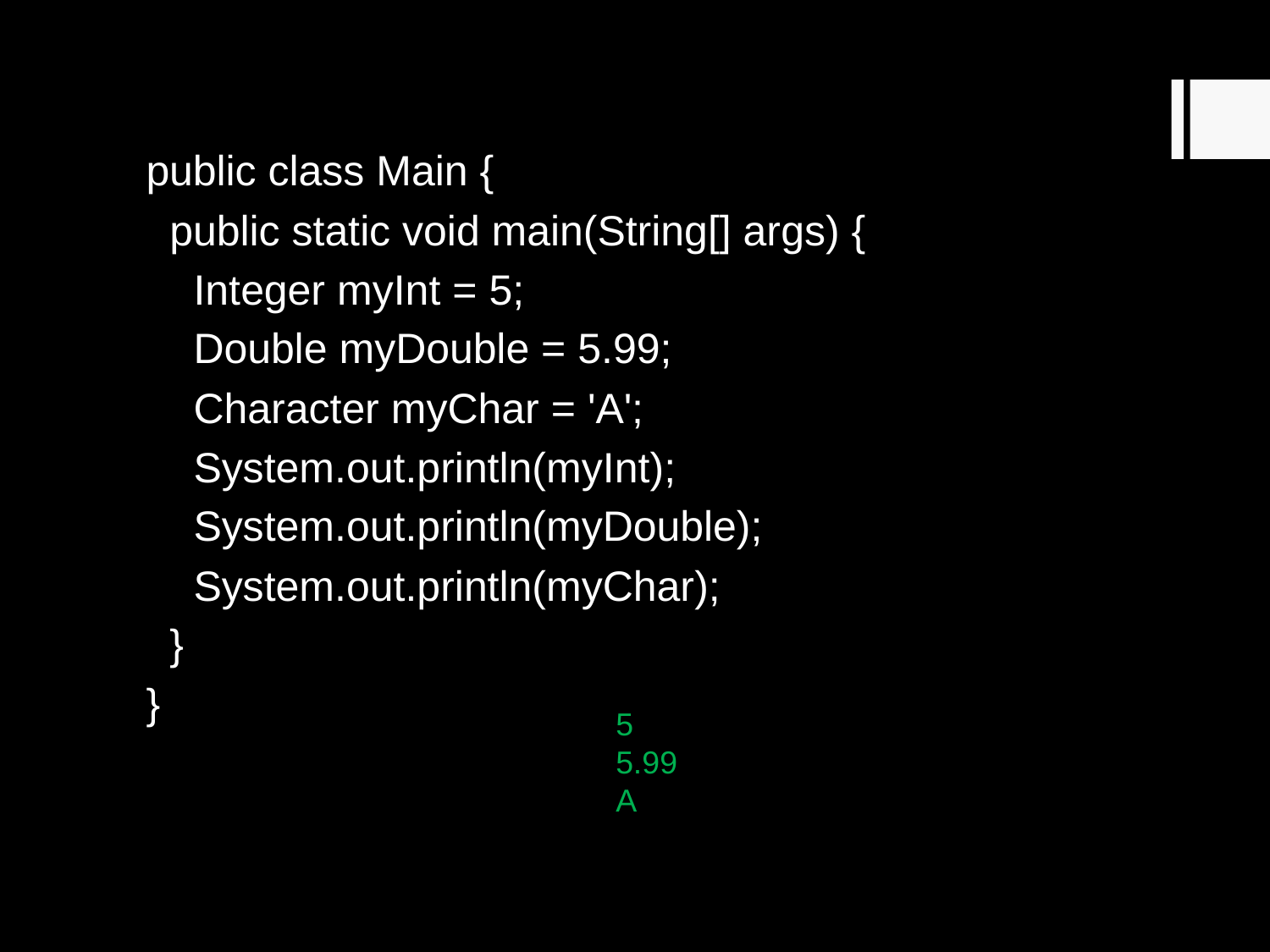

public class Main {
  public static void main(String[] args) {
    Integer myInt = 5;
    Double myDouble = 5.99;
    Character myChar = 'A';
    System.out.println(myInt);
    System.out.println(myDouble);
    System.out.println(myChar);
  }
}

5
5.99
A